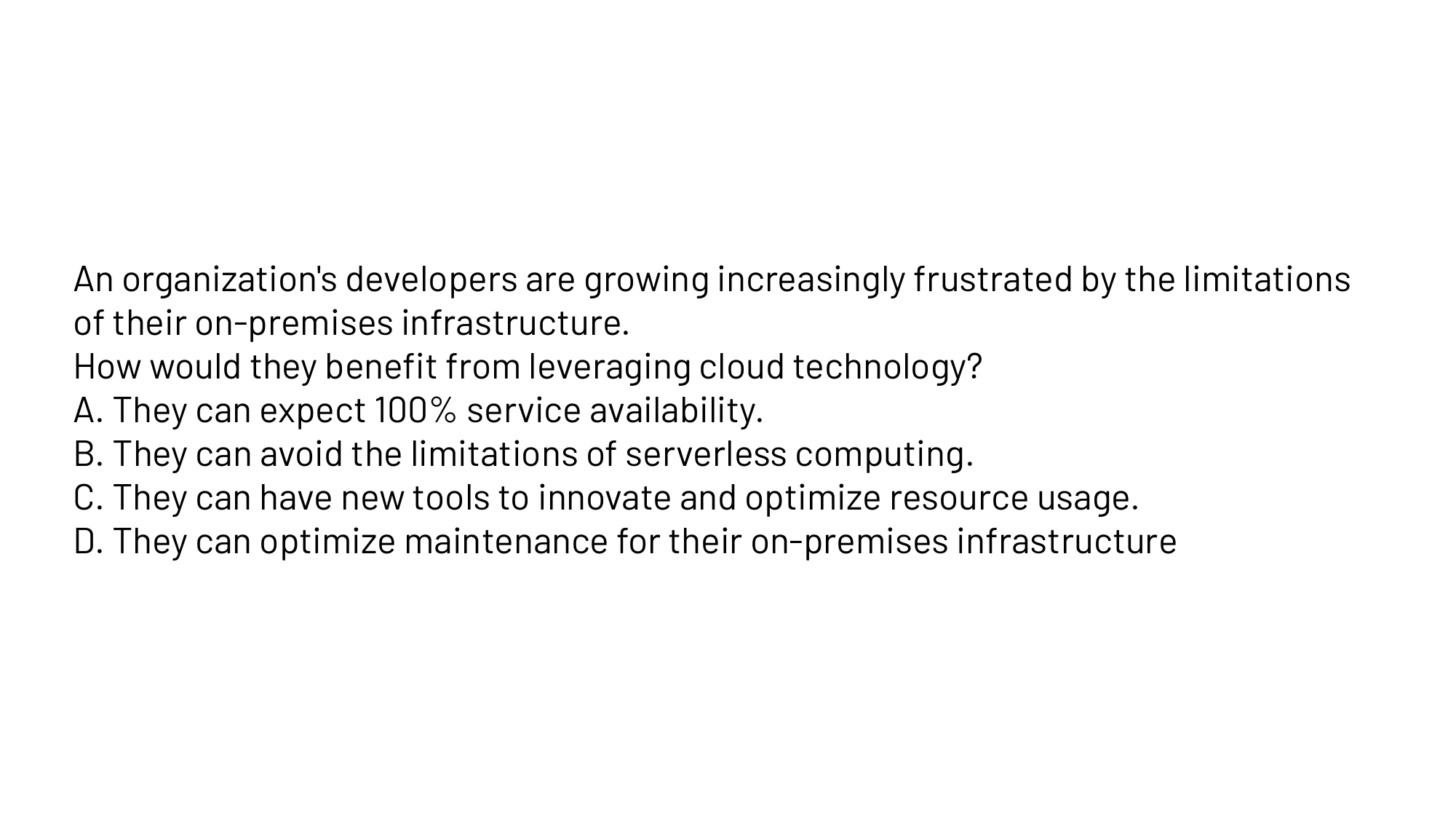

An organization's developers are growing increasingly frustrated by the limitations of their on-premises infrastructure.
How would they benefit from leveraging cloud technology?
A. They can expect 100% service availability.
B. They can avoid the limitations of serverless computing.
C. They can have new tools to innovate and optimize resource usage.
D. They can optimize maintenance for their on-premises infrastructure